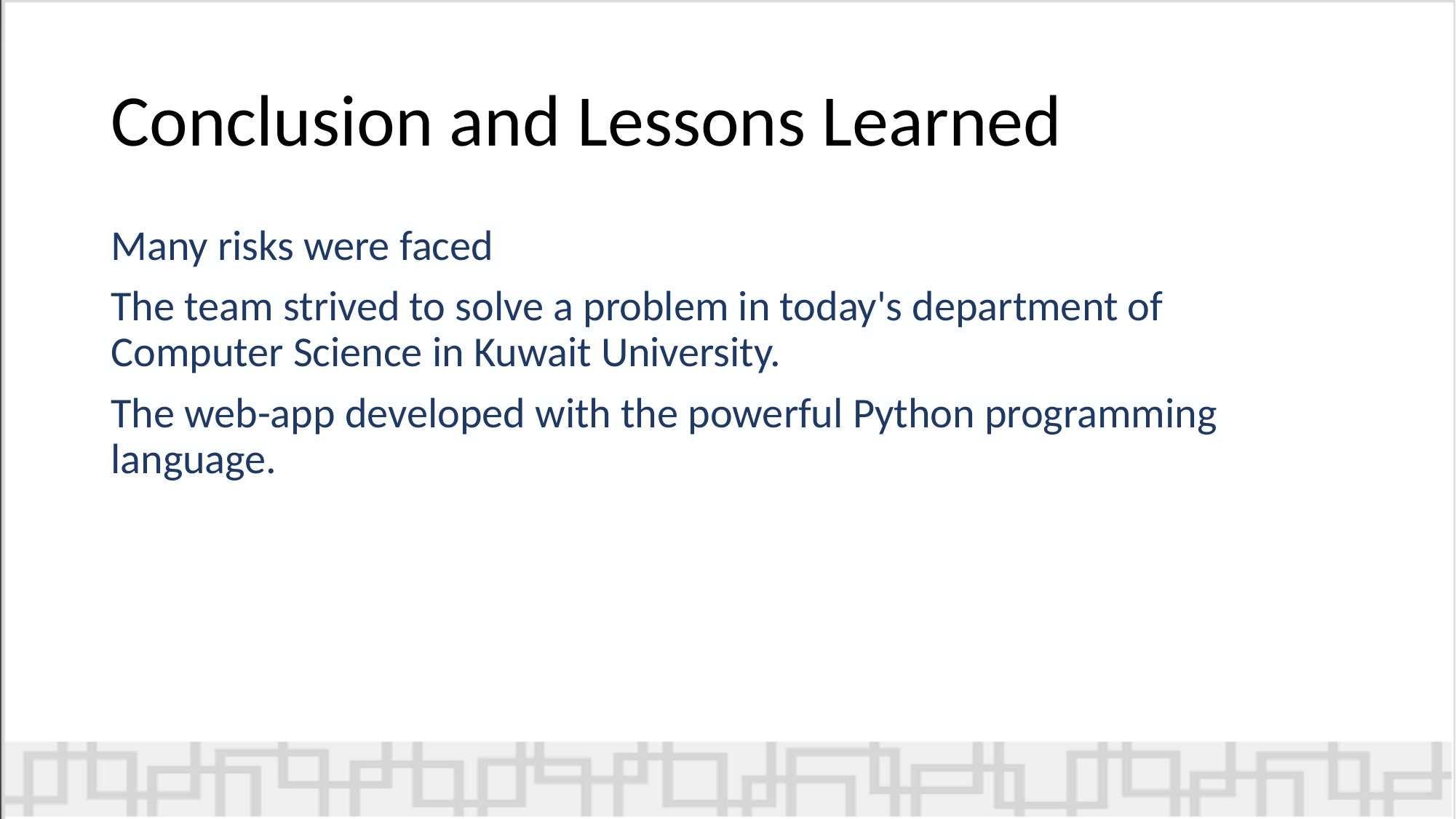

# Conclusion and Lessons Learned
Many risks were faced
The team strived to solve a problem in today's department of Computer Science in Kuwait University.
The web-app developed with the powerful Python programming language.